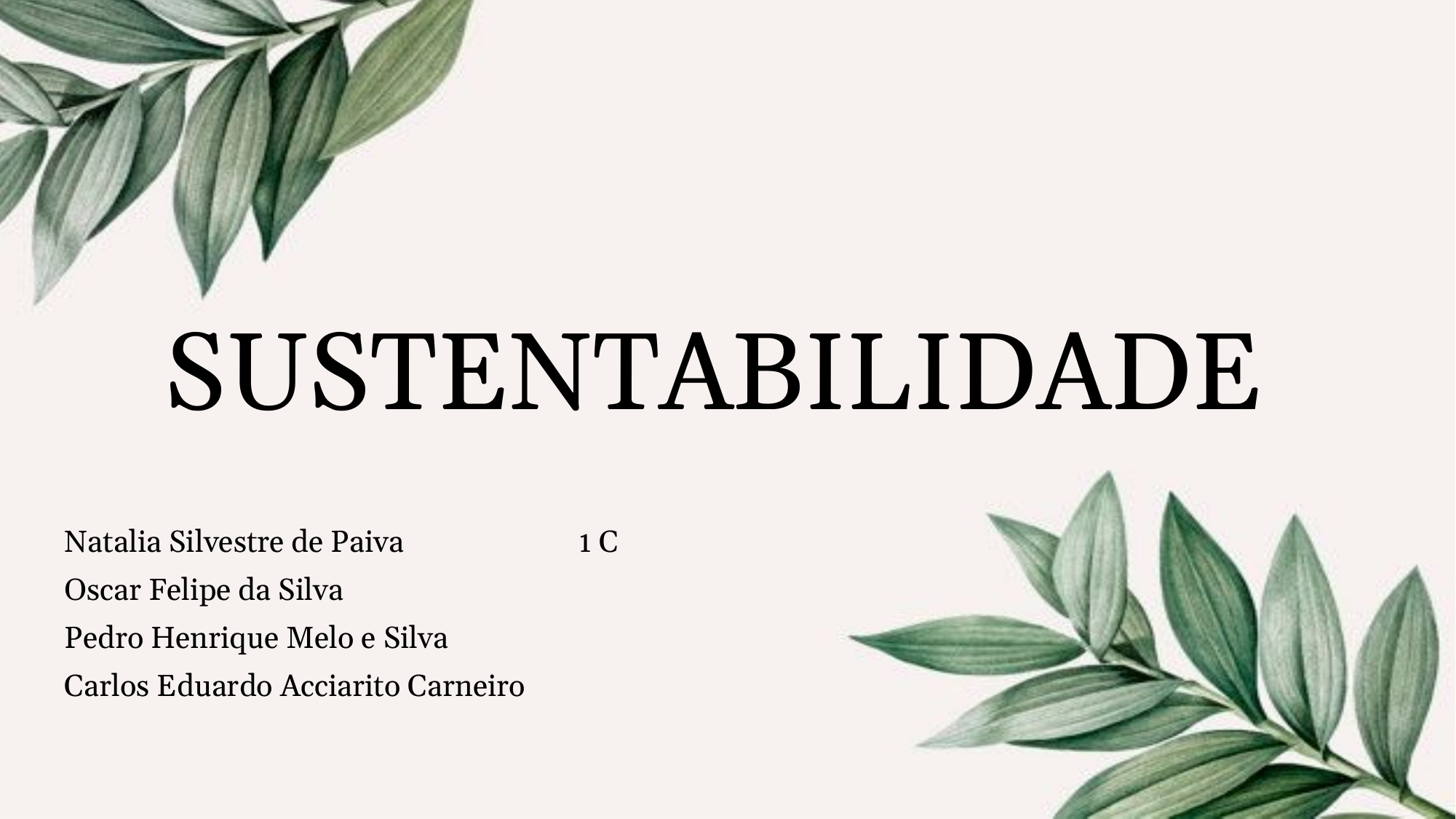

# SUSTENTABILIDADE
Natalia Silvestre de Paiva                        1 C
Oscar Felipe da Silva
Pedro Henrique Melo e Silva
Carlos Eduardo Acciarito Carneiro